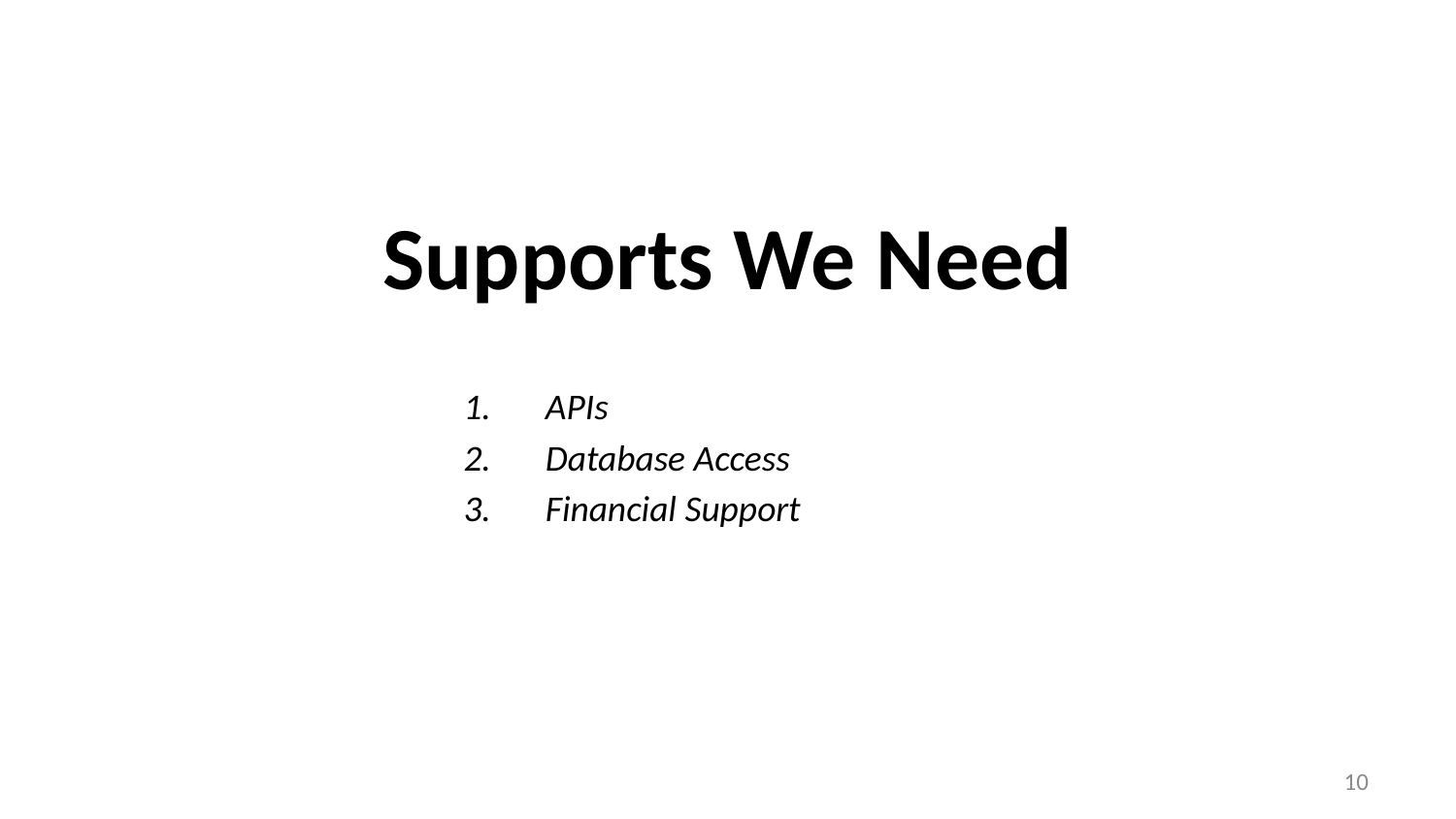

# Supports We Need
APIs
Database Access
Financial Support

10